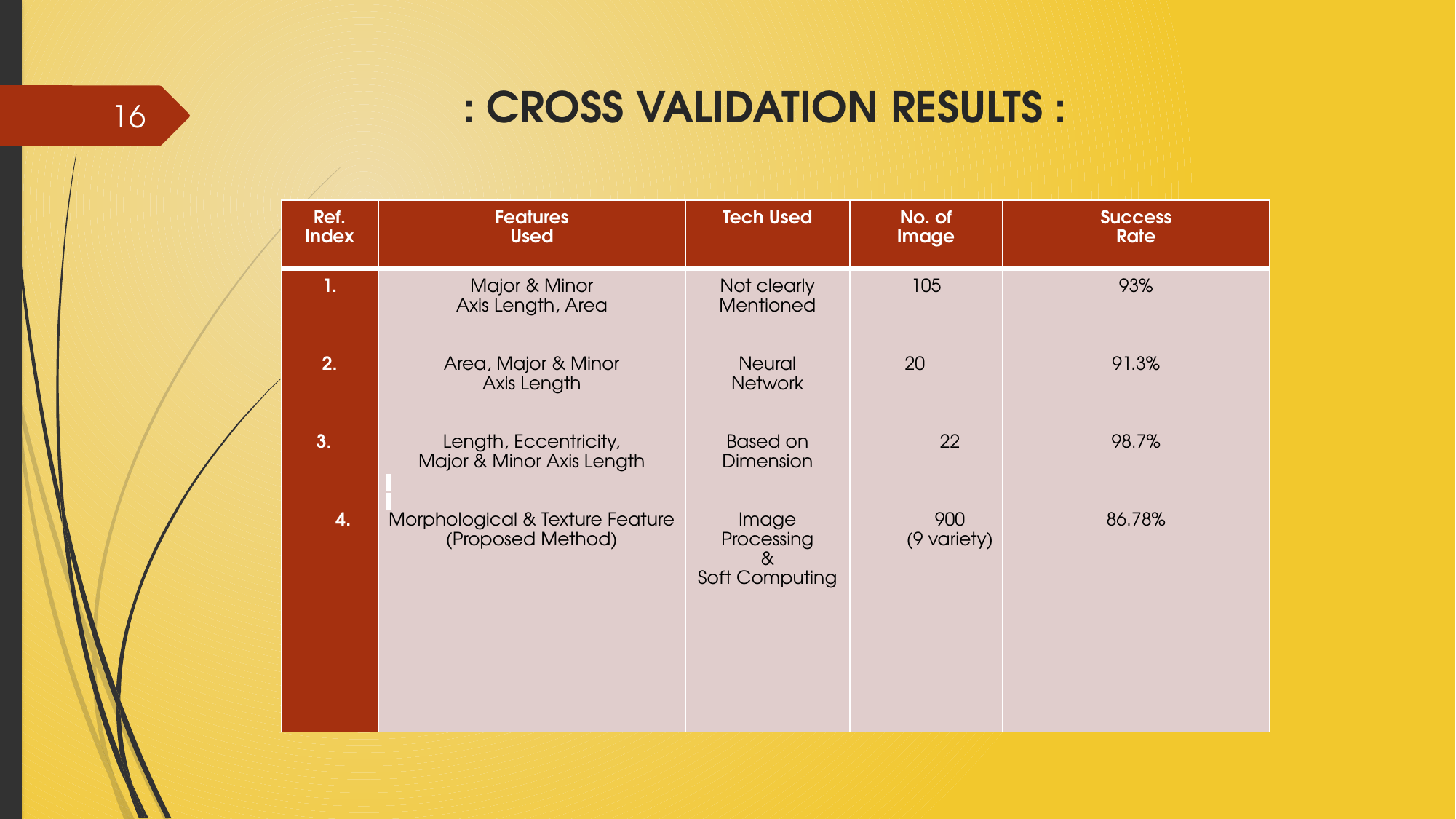

# : CROSS VALIDATION RESULTS :
16
| Ref. Index | Features Used | Tech Used | No. of Image | Success Rate |
| --- | --- | --- | --- | --- |
| 1.       2.       3.       4. | Major & Minor Axis Length, Area     Area, Major & Minor Axis Length     Length, Eccentricity, Major & Minor Axis Length     Morphological & Texture Feature (Proposed Method) | Not clearly Mentioned     Neural Network     Based on Dimension     Image Processing & Soft Computing | 105       20       22       900 (9 variety) | 93%       91.3%       98.7%       86.78% |